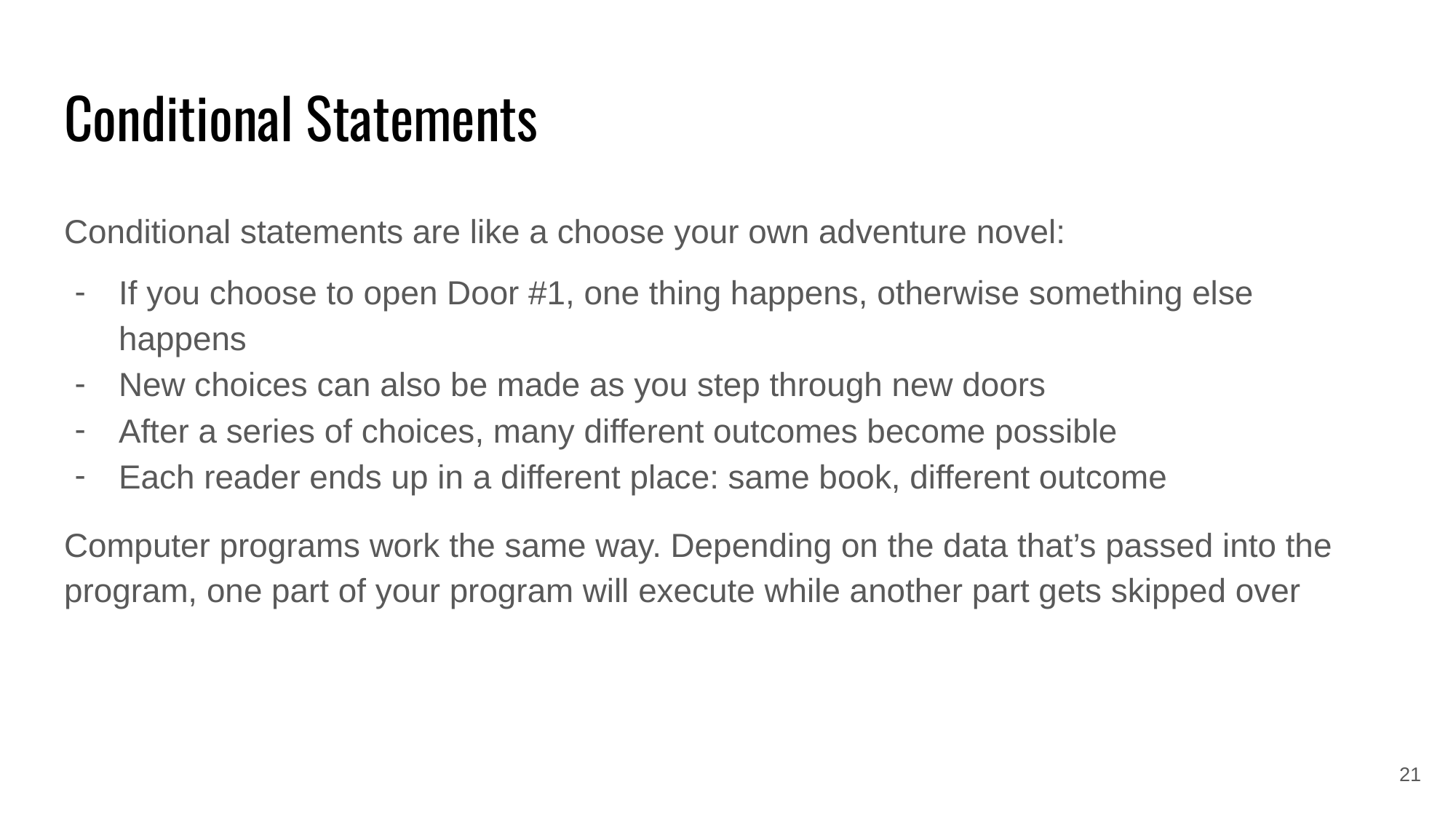

# Conditional Statements

Conditional statements are like a choose your own adventure novel:
If you choose to open Door #1, one thing happens, otherwise something else happens
New choices can also be made as you step through new doors
After a series of choices, many different outcomes become possible
Each reader ends up in a different place: same book, different outcome
Computer programs work the same way. Depending on the data that’s passed into the program, one part of your program will execute while another part gets skipped over
21